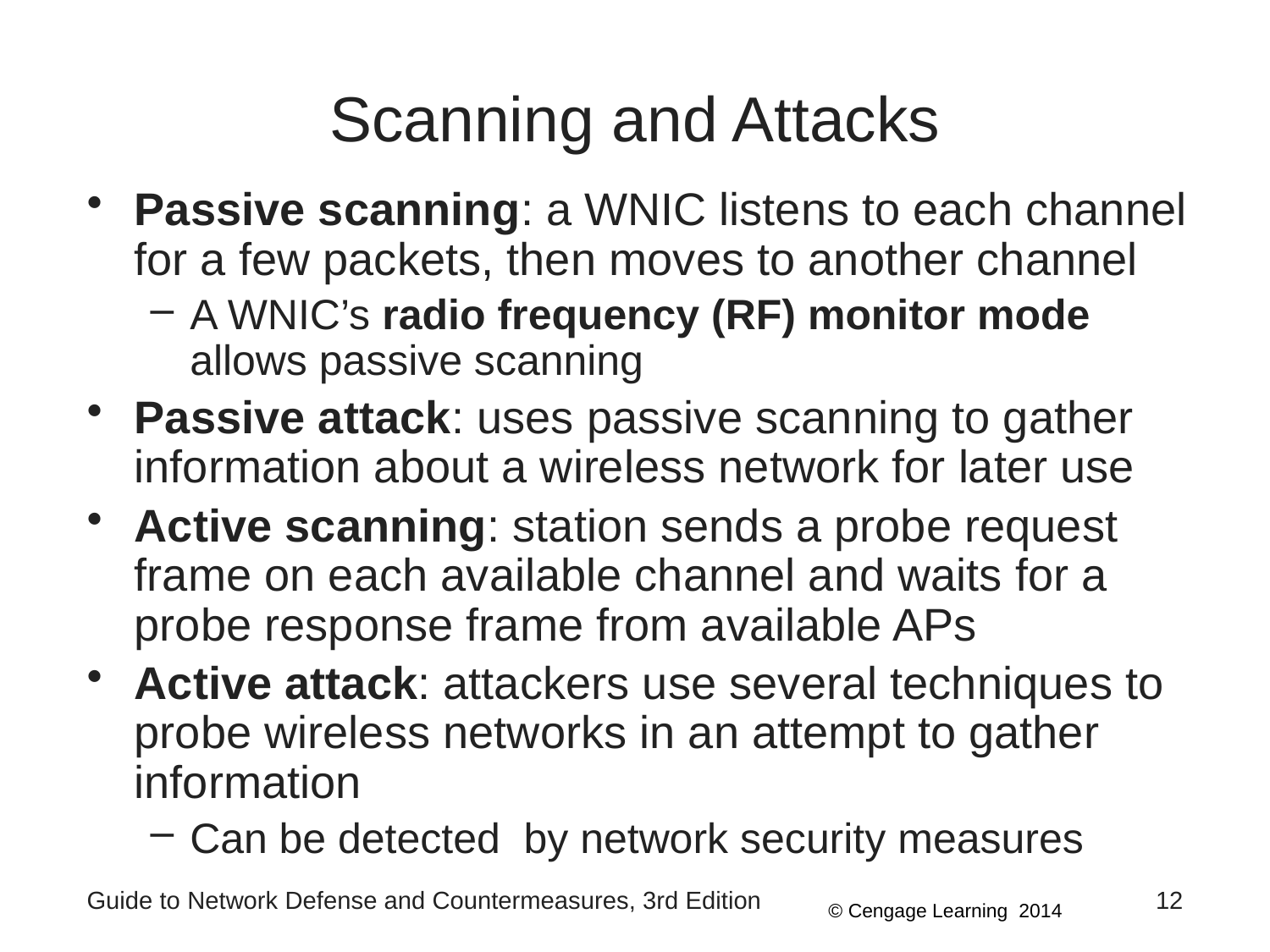

# Scanning and Attacks
Passive scanning: a WNIC listens to each channel for a few packets, then moves to another channel
A WNIC’s radio frequency (RF) monitor mode allows passive scanning
Passive attack: uses passive scanning to gather information about a wireless network for later use
Active scanning: station sends a probe request frame on each available channel and waits for a probe response frame from available APs
Active attack: attackers use several techniques to probe wireless networks in an attempt to gather information
Can be detected  by network security measures
Guide to Network Defense and Countermeasures, 3rd Edition
12